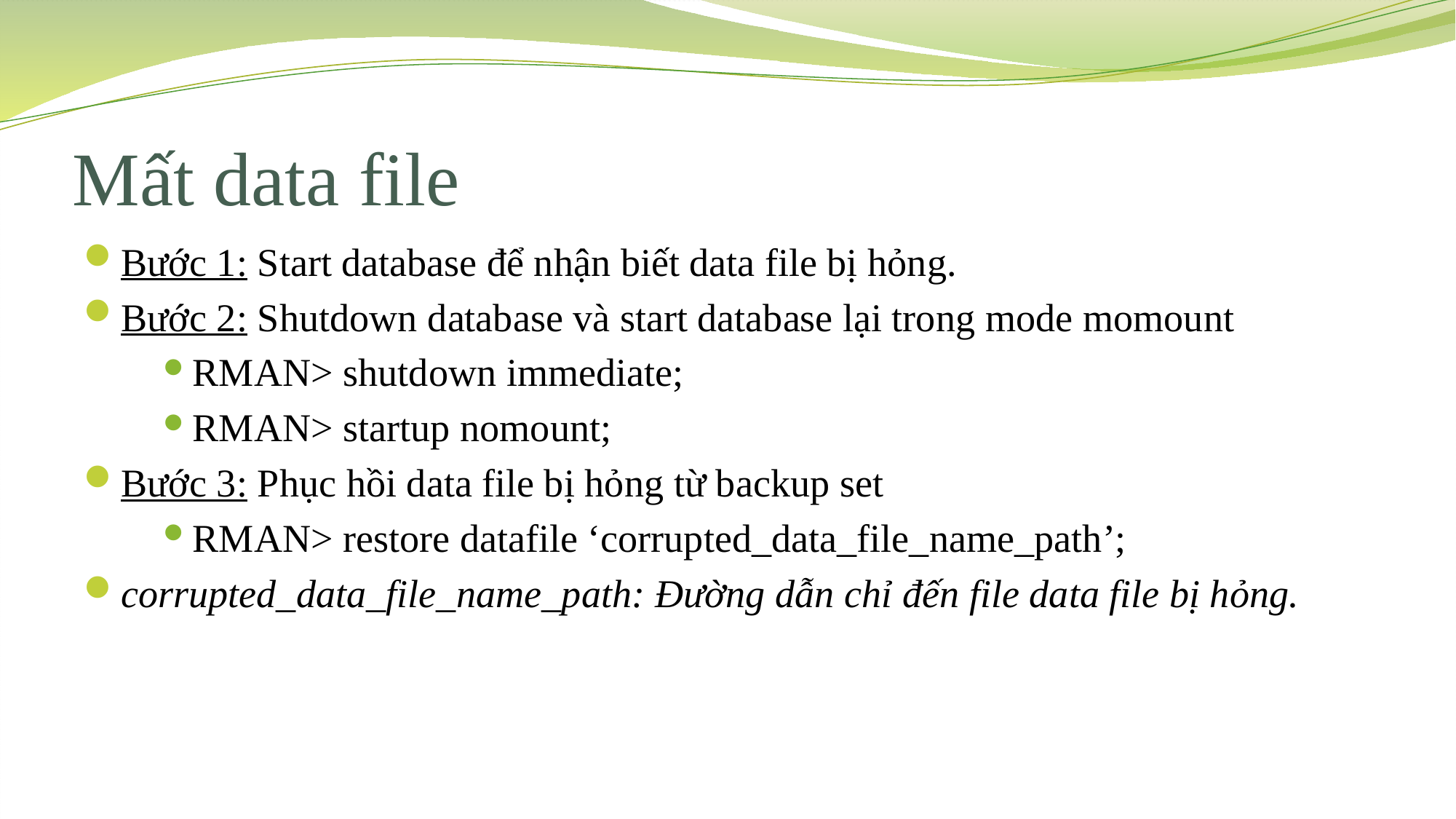

# Mất data file
Bước 1: Start database để nhận biết data file bị hỏng.
Bước 2: Shutdown database và start database lại trong mode momount
RMAN> shutdown immediate;
RMAN> startup nomount;
Bước 3: Phục hồi data file bị hỏng từ backup set
RMAN> restore datafile ‘corrupted_data_file_name_path’;
corrupted_data_file_name_path: Đường dẫn chỉ đến file data file bị hỏng.